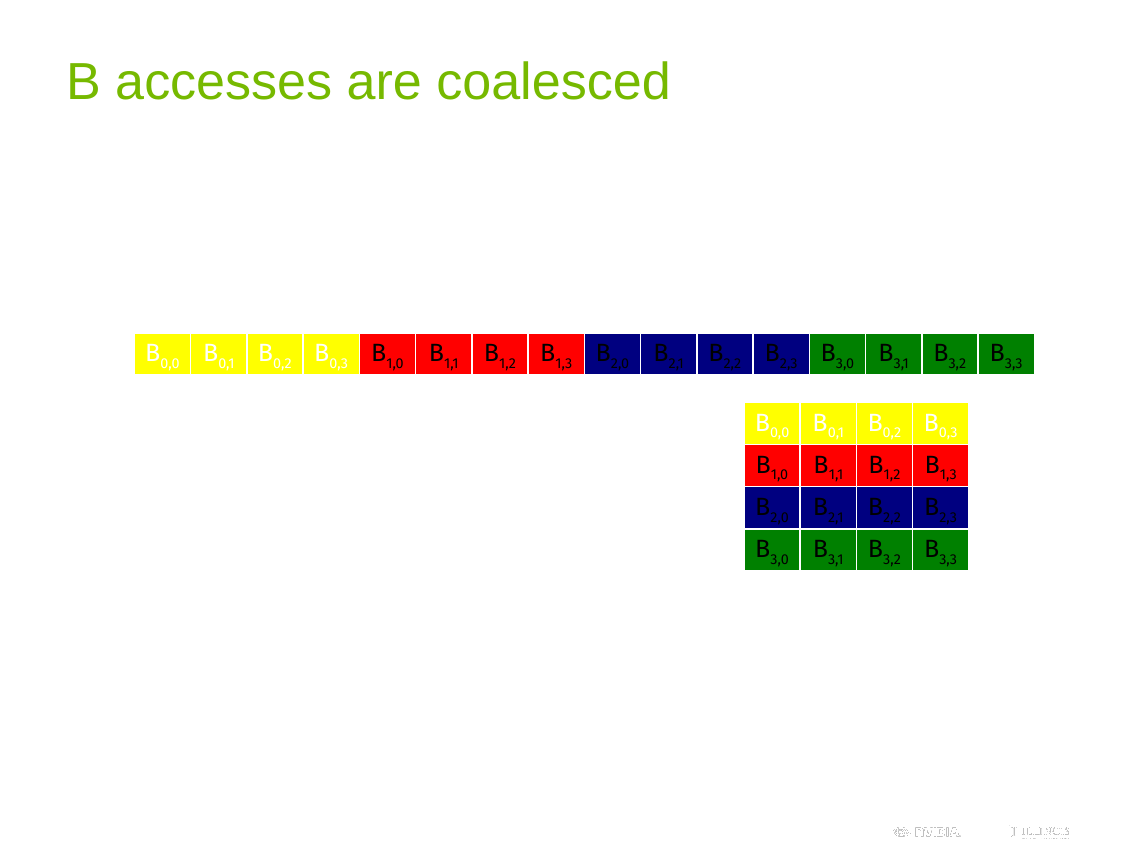

# B accesses are coalesced

Load iteration 0

Load iteration 1
T0
T1
T2
T3
T0
T1
T2
T3

N

B0,0

B0,1

B0,2

B0,3

B1,0

B1,1

B1,2

B1,3

B2,0

B2,1

B2,2

B2,3

B3,0

B3,1

B3,2

B3,3

B0,0
B0,1
B0,2
B0,3
Access direction in kernel code
B1,0
B1,1
B1,2
B1,3
B2,0
B2,1
B2,2
B2,3
B3,0
B3,1
B3,2
B3,3